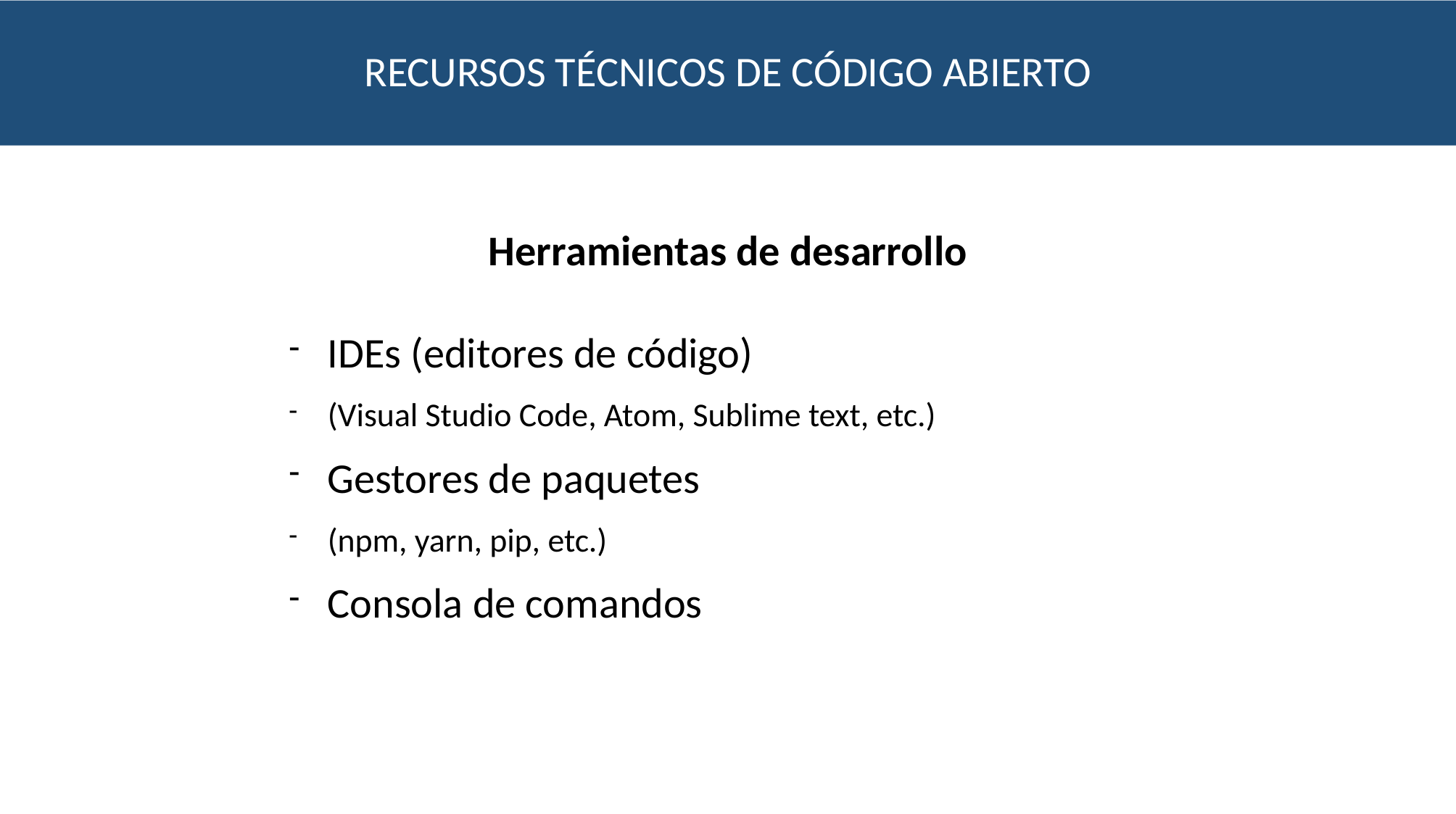

RECURSOS TÉCNICOS DE CÓDIGO ABIERTO

Herramientas de desarrollo

IDEs (editores de código)
(Visual Studio Code, Atom, Sublime text, etc.)
Gestores de paquetes
(npm, yarn, pip, etc.)
Consola de comandos